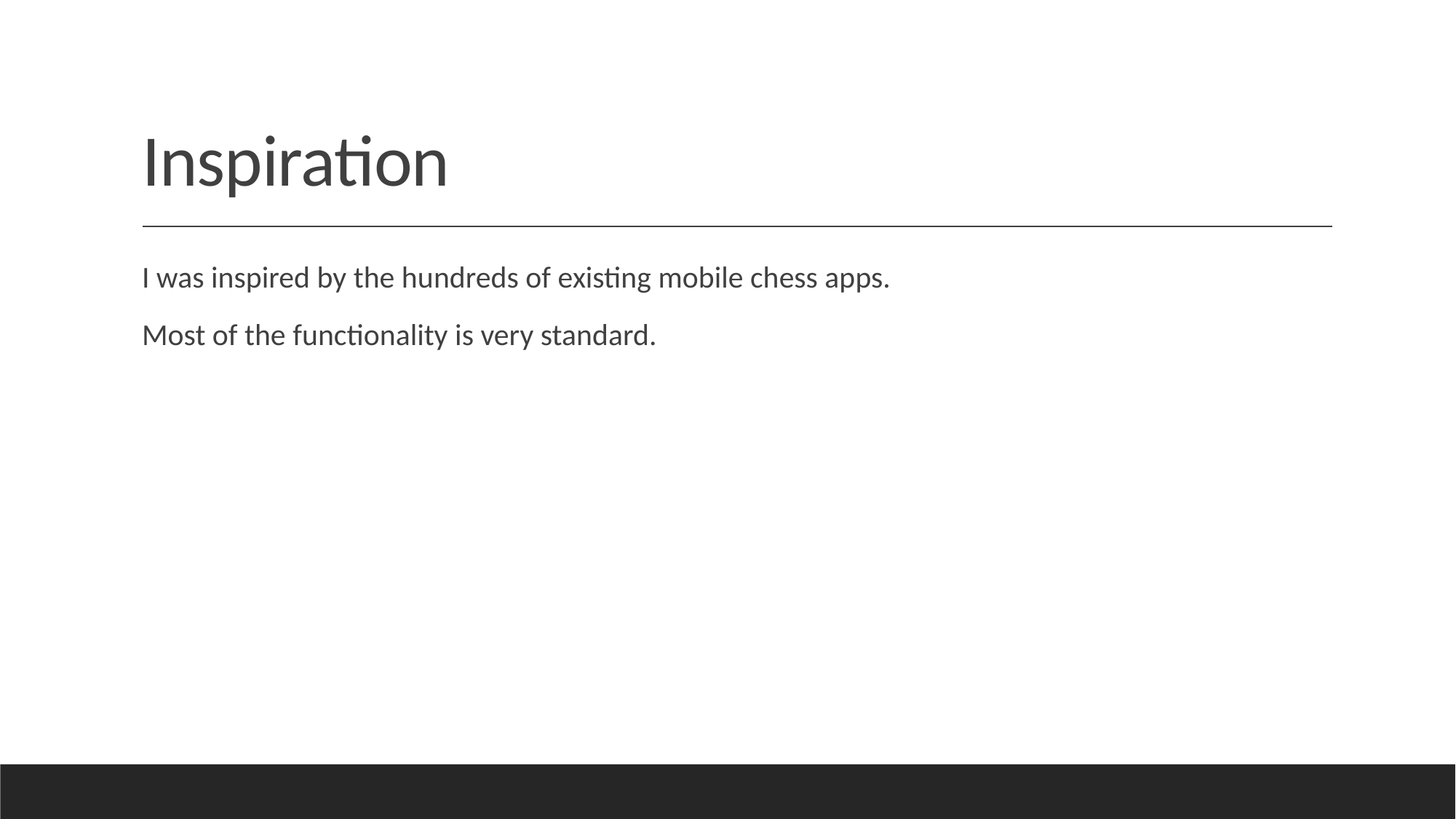

# Inspiration
I was inspired by the hundreds of existing mobile chess apps.
Most of the functionality is very standard.